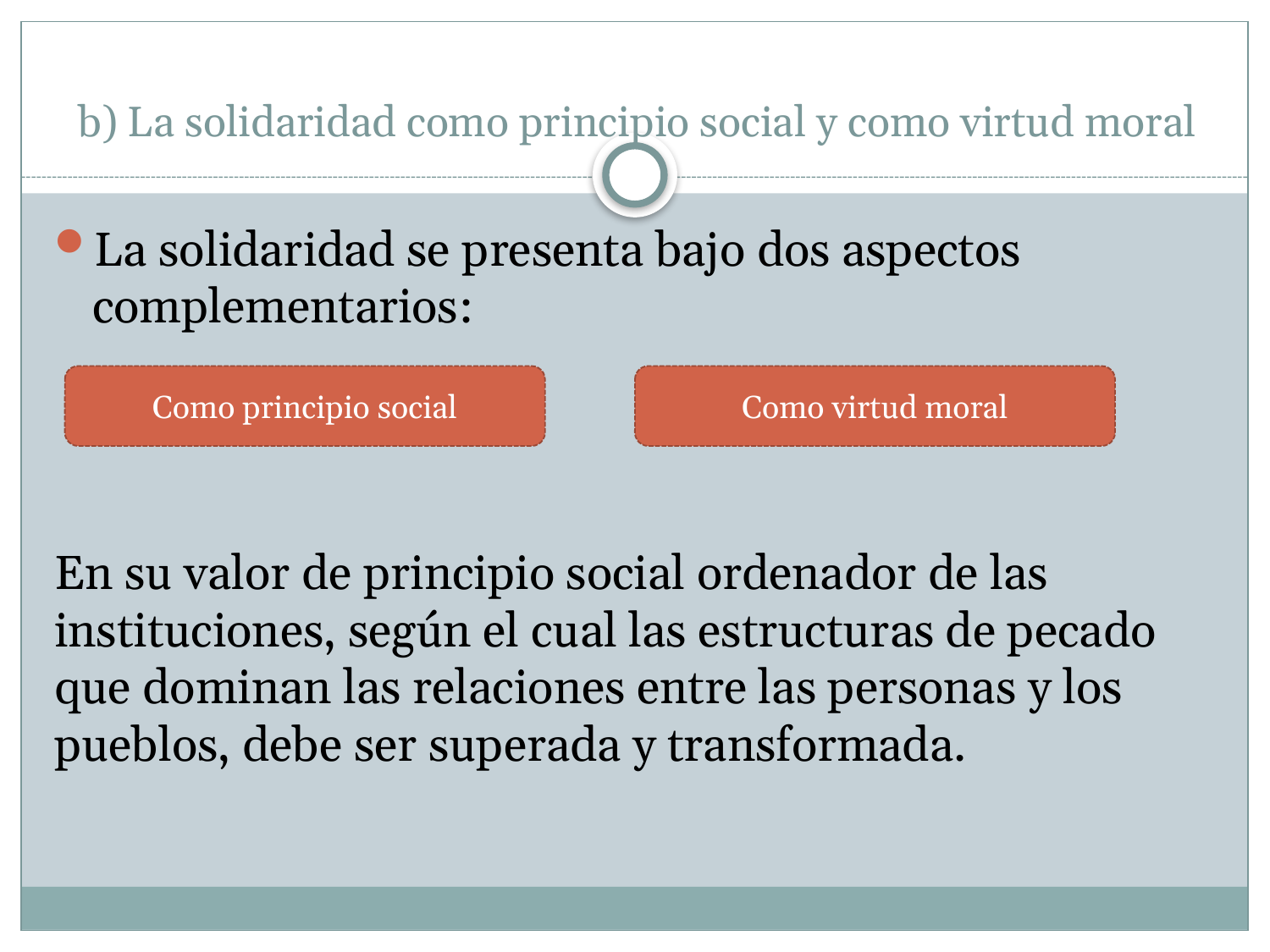

# b) La solidaridad como principio social y como virtud moral
La solidaridad se presenta bajo dos aspectos complementarios:

En su valor de principio social ordenador de las instituciones, según el cual las estructuras de pecado que dominan las relaciones entre las personas y los pueblos, debe ser superada y transformada.
Como principio social
Como virtud moral